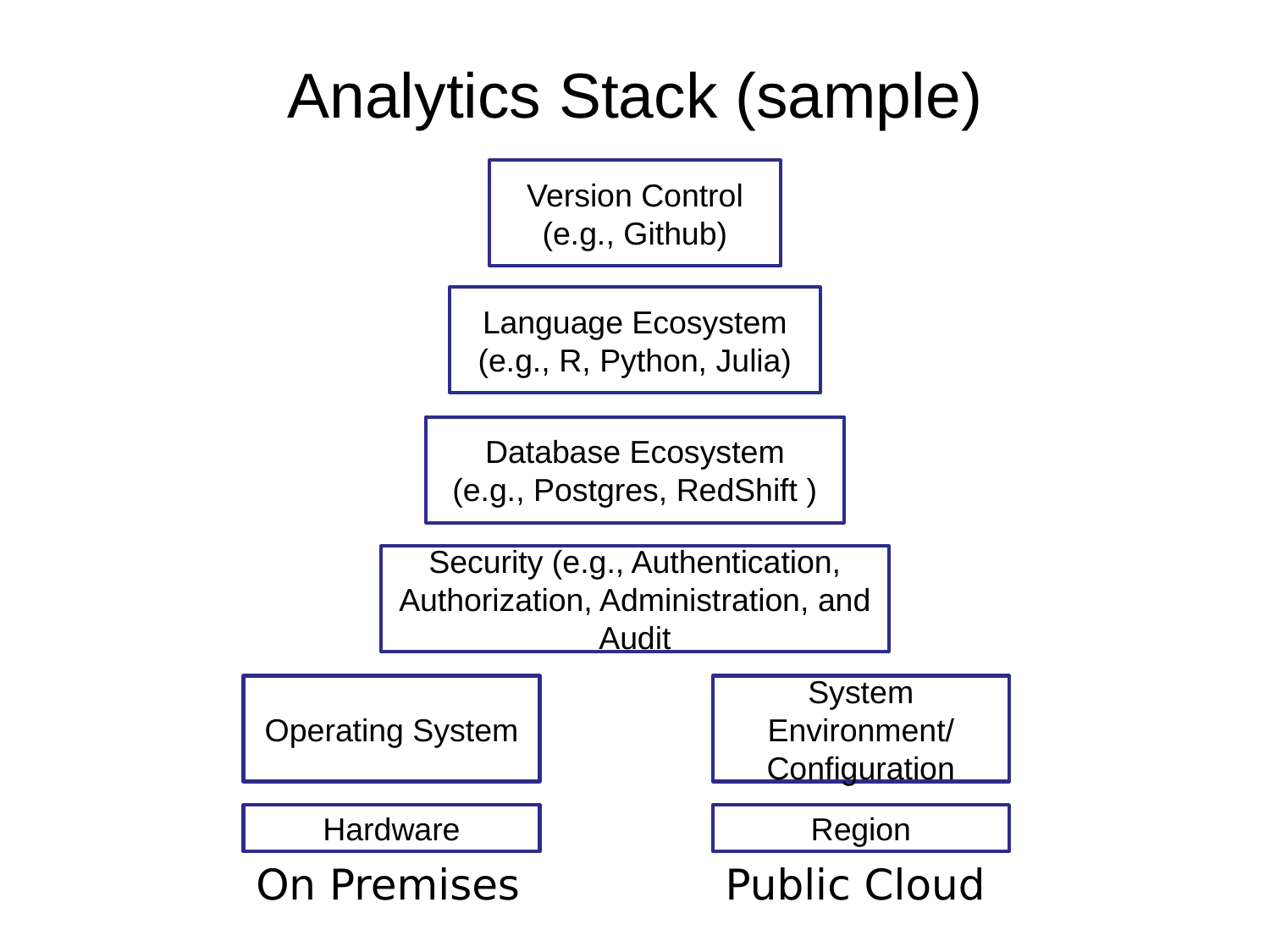

# Analytics Stack (sample)
Version Control
(e.g., Github)
Language Ecosystem
(e.g., R, Python, Julia)
Database Ecosystem
(e.g., Postgres, RedShift )
Security (e.g., Authentication, Authorization, Administration, and Audit
Operating System
System Environment/
Configuration
Hardware
Region
On Premises
Public Cloud